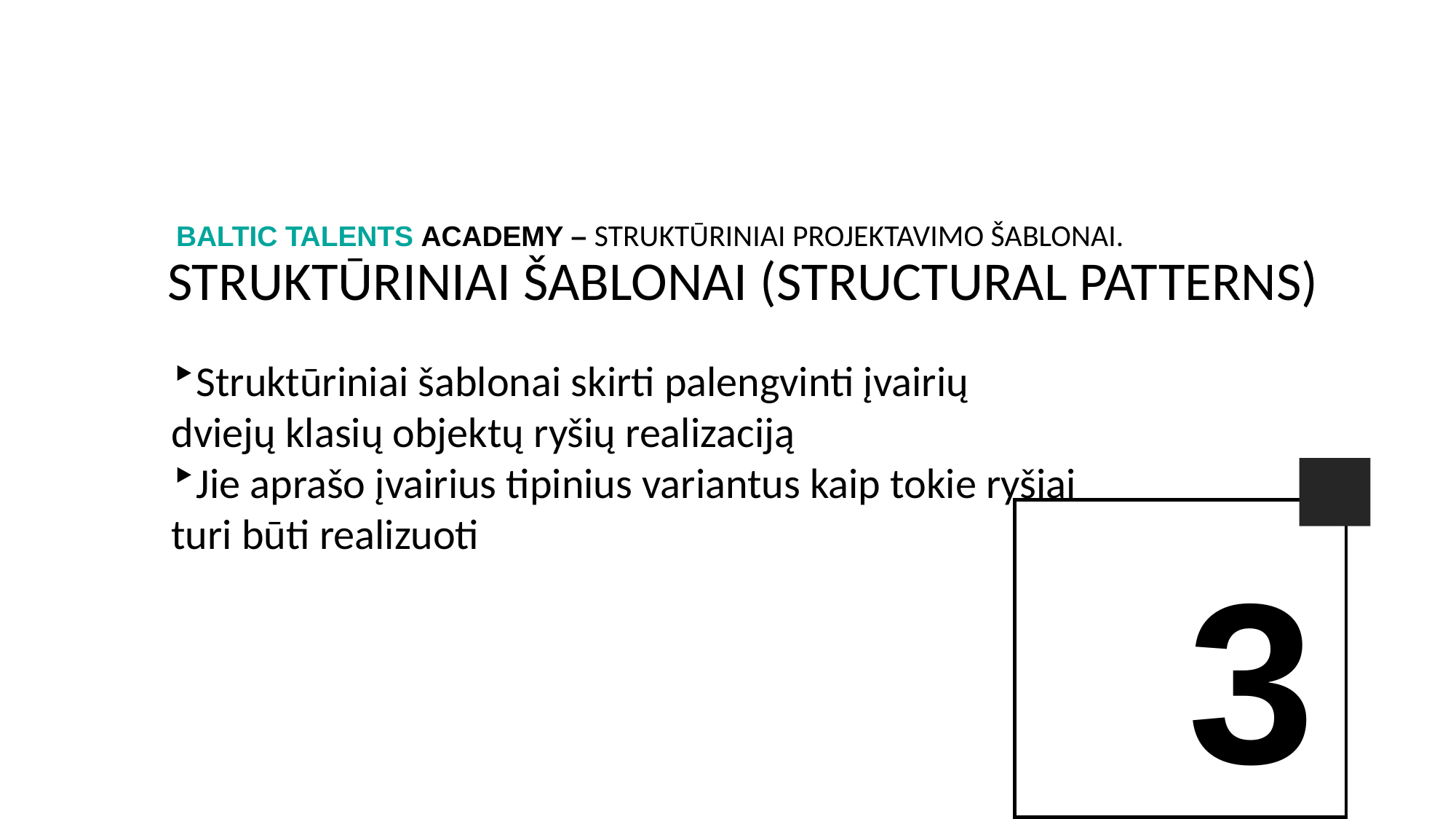

BALTIc TALENTs AcADEMy – Struktūriniai projektavimo šablonai.

struktūriniai šablonai (Structural patterns)
Struktūriniai šablonai skirti palengvinti įvairių dviejų klasių objektų ryšių realizaciją
Jie aprašo įvairius tipinius variantus kaip tokie ryšiai turi būti realizuoti

3